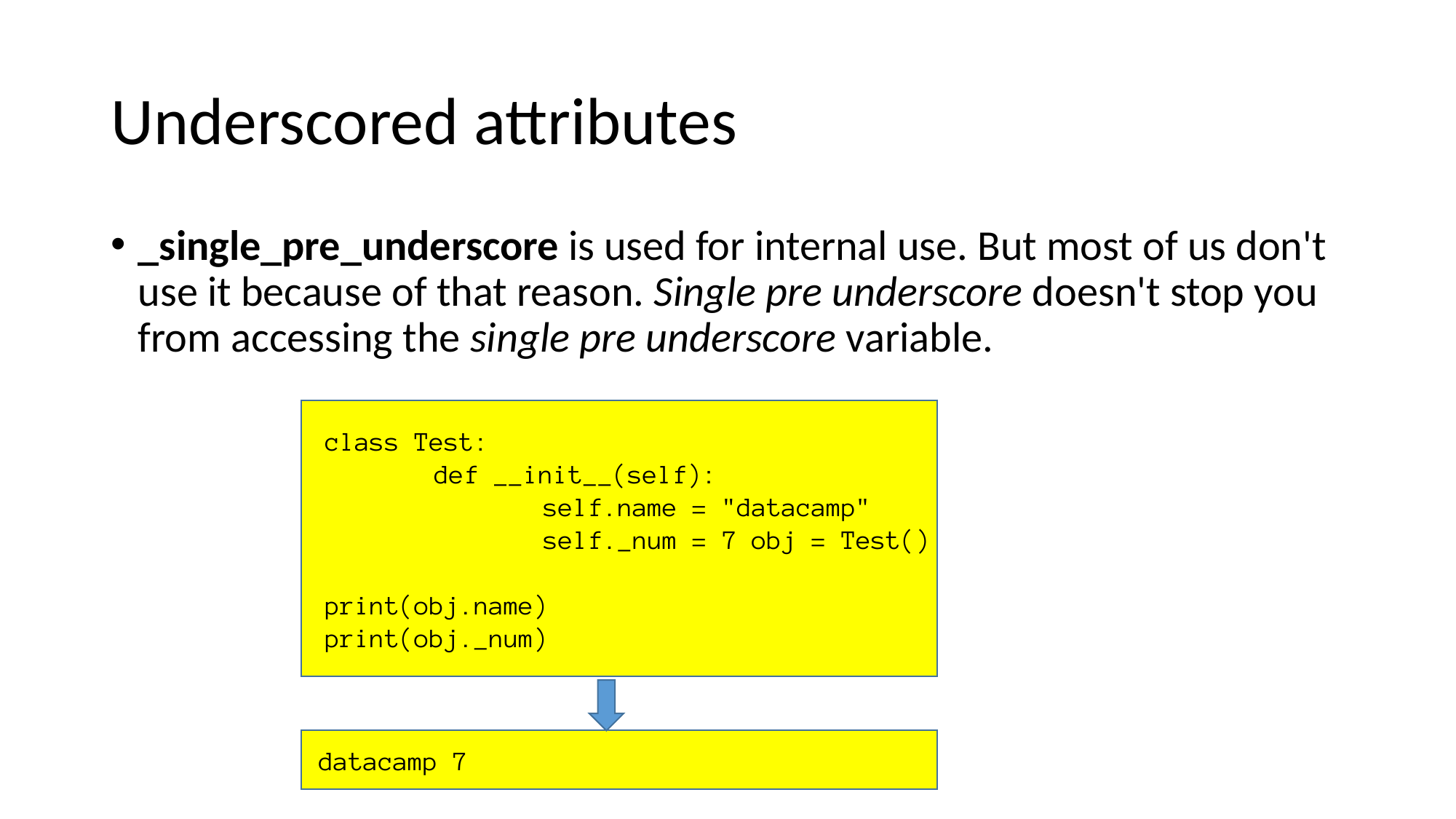

# Underscored attributes
_single_pre_underscore is used for internal use. But most of us don't use it because of that reason. Single pre underscore doesn't stop you from accessing the single pre underscore variable.

class Test:
	def __init__(self):
		self.name = "datacamp"
		self._num = 7 obj = Test()

print(obj.name)
print(obj._num)

datacamp 7